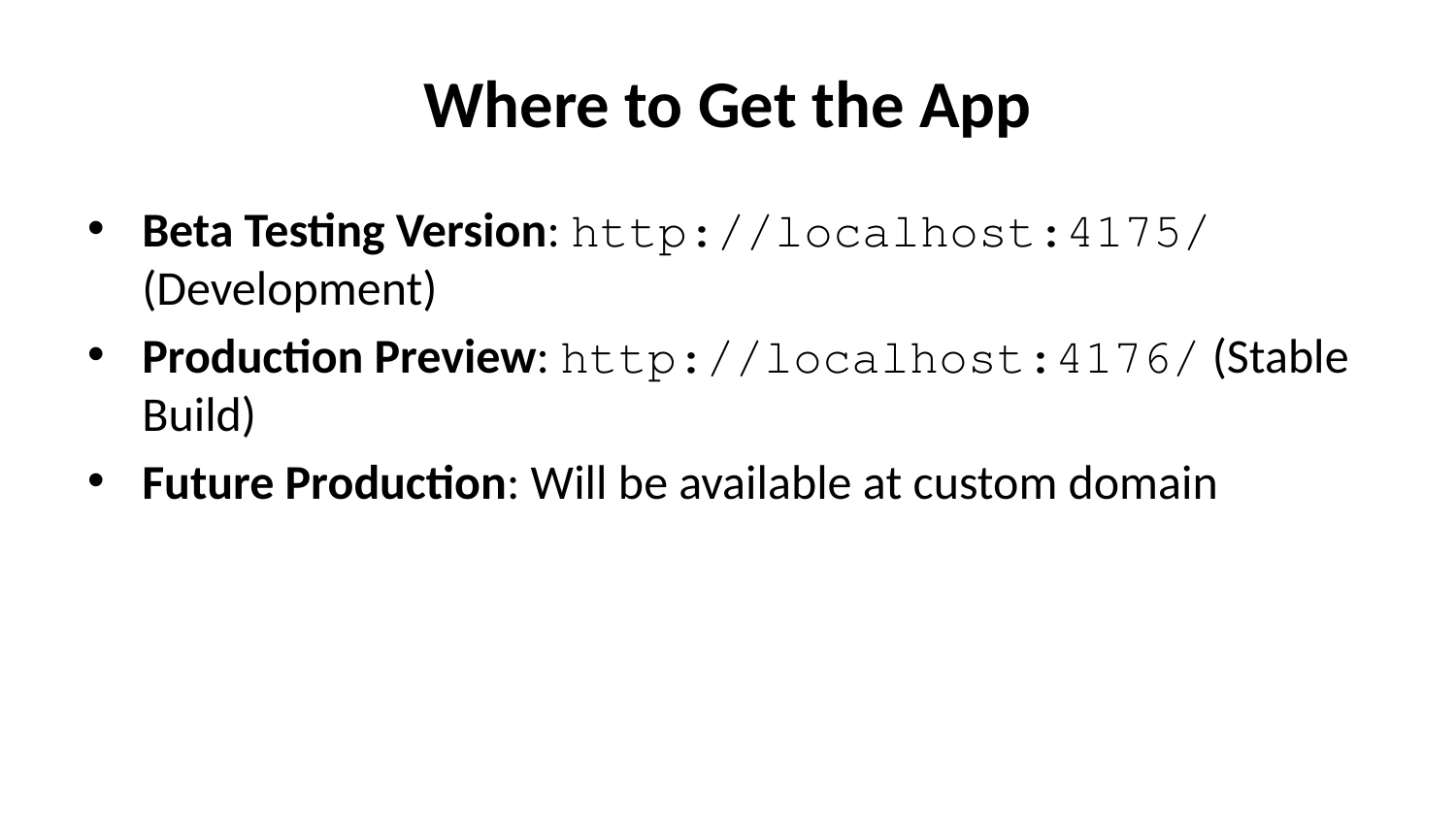

# Where to Get the App
Beta Testing Version: http://localhost:4175/ (Development)
Production Preview: http://localhost:4176/ (Stable Build)
Future Production: Will be available at custom domain